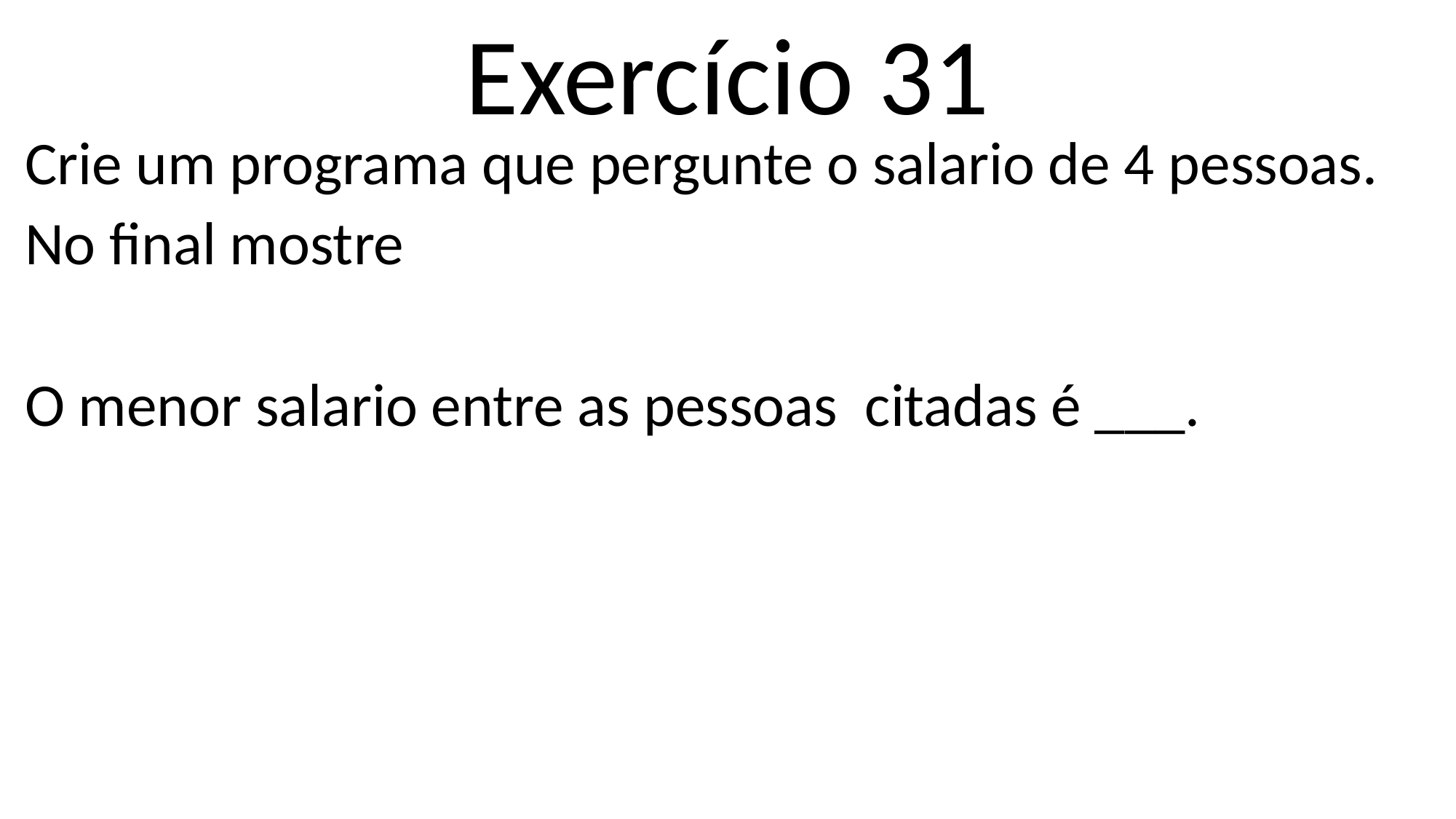

# Exercício 31
Crie um programa que pergunte o salario de 4 pessoas.
No final mostre

O menor salario entre as pessoas  citadas é ___.